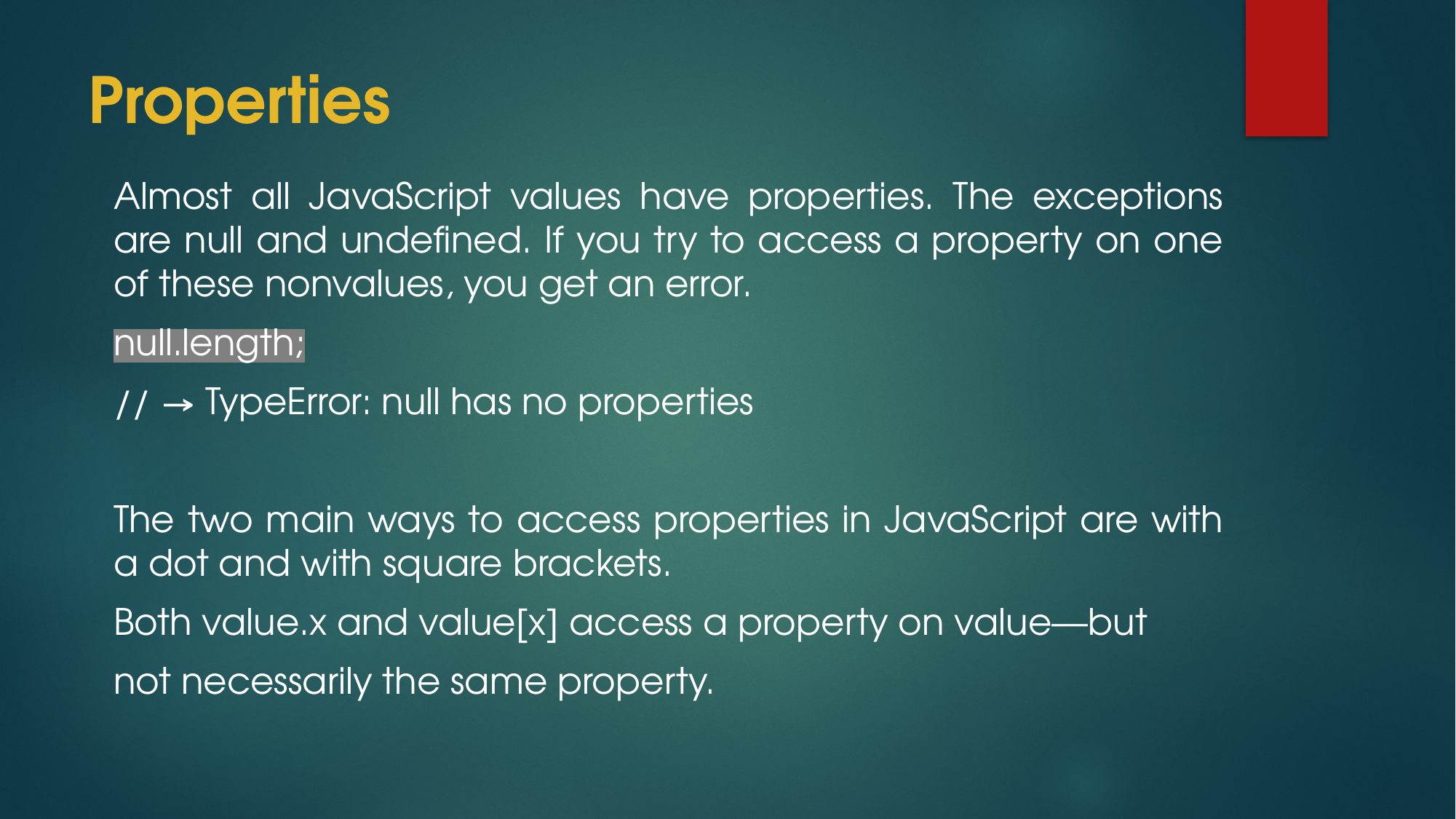

# Properties
Almost all JavaScript values have properties. The exceptions are null and undefined. If you try to access a property on one of these nonvalues, you get an error.
null.length;
// → TypeError: null has no properties

The two main ways to access properties in JavaScript are with a dot and with square brackets.
Both value.x and value[x] access a property on value—but
not necessarily the same property.